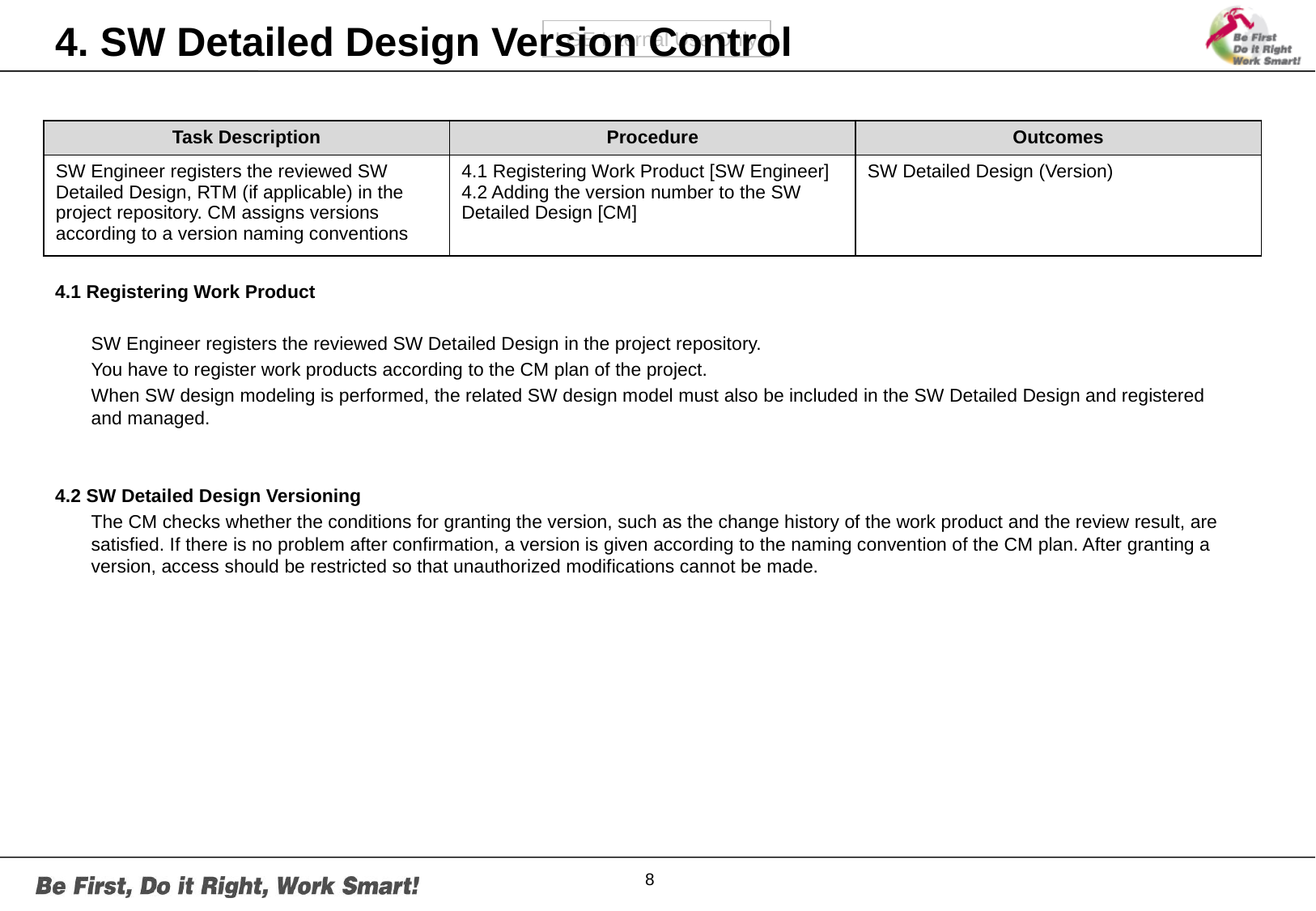

# 4. SW Detailed Design Version Control
| Task Description | Procedure | Outcomes |
| --- | --- | --- |
| SW Engineer registers the reviewed SW Detailed Design, RTM (if applicable) in the project repository. CM assigns versions according to a version naming conventions | 4.1 Registering Work Product [SW Engineer] 4.2 Adding the version number to the SW Detailed Design [CM] | SW Detailed Design (Version) |
4.1 Registering Work Product

SW Engineer registers the reviewed SW Detailed Design in the project repository.
You have to register work products according to the CM plan of the project.
When SW design modeling is performed, the related SW design model must also be included in the SW Detailed Design and registered and managed.

4.2 SW Detailed Design Versioning
The CM checks whether the conditions for granting the version, such as the change history of the work product and the review result, are satisfied. If there is no problem after confirmation, a version is given according to the naming convention of the CM plan. After granting a version, access should be restricted so that unauthorized modifications cannot be made.

8